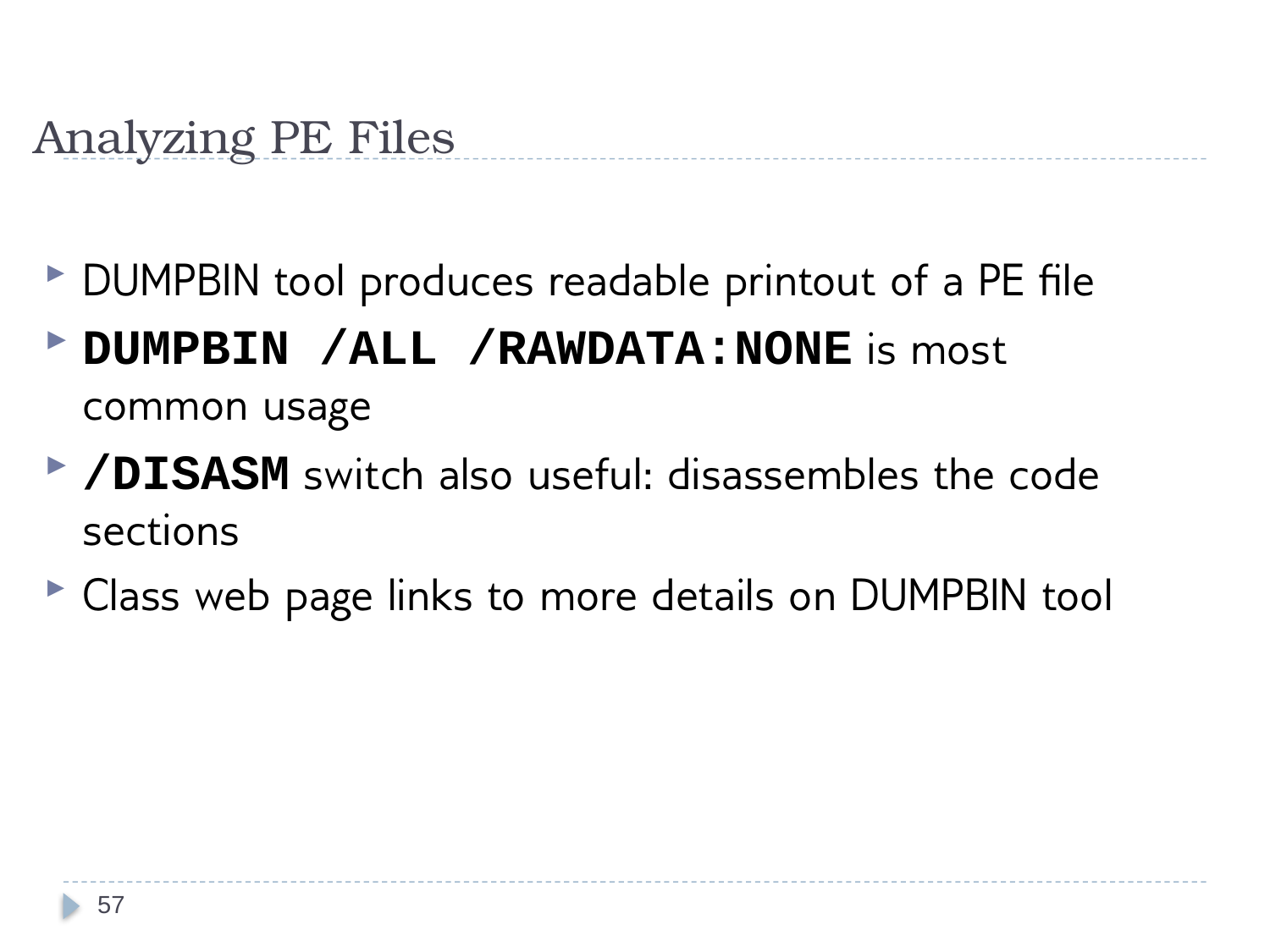

# Analyzing PE Files
DUMPBIN tool produces readable printout of a PE file
DUMPBIN /ALL /RAWDATA:NONE is most common usage
/DISASM switch also useful: disassembles the code sections
Class web page links to more details on DUMPBIN tool
57